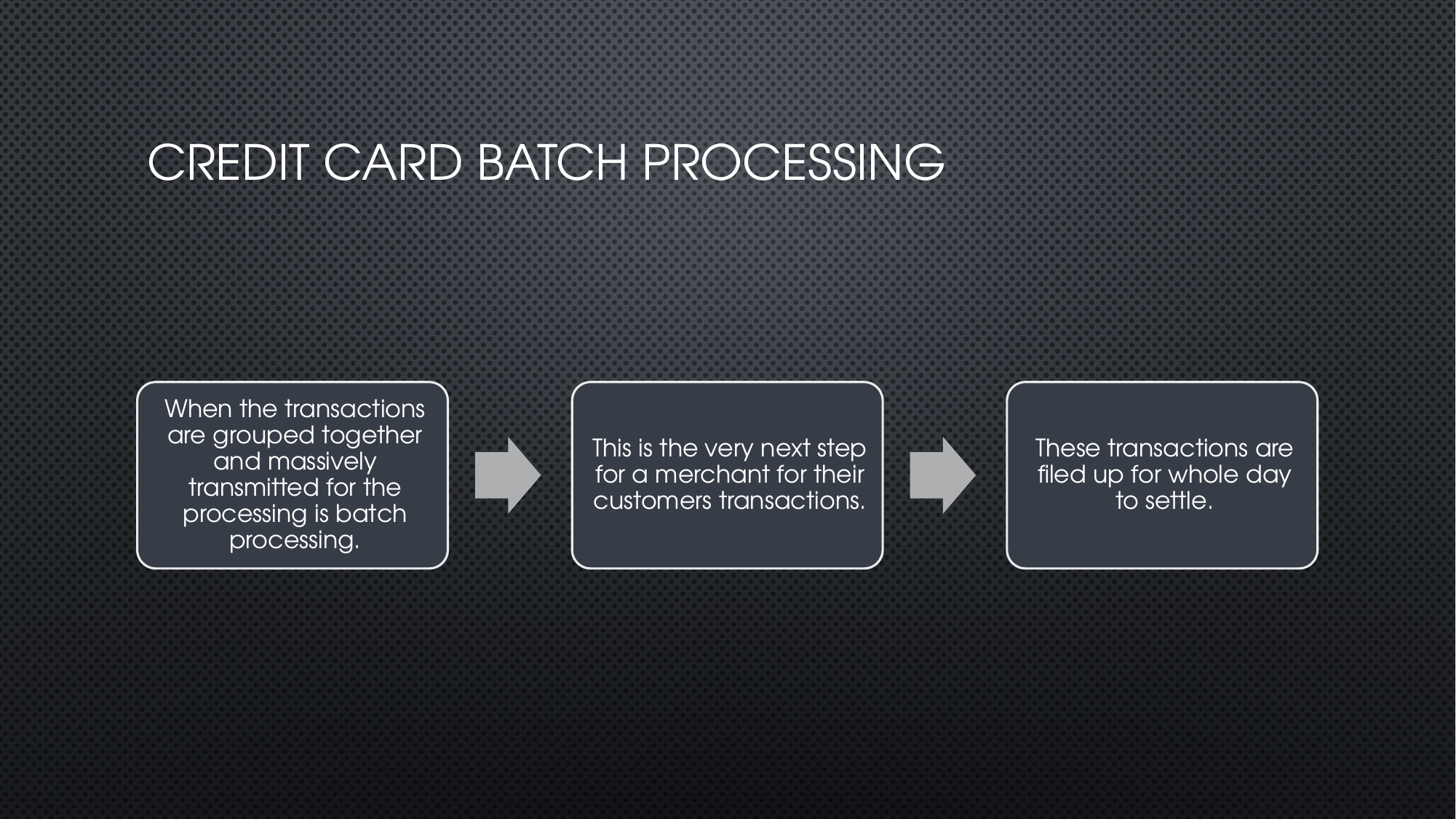

# Credit card Batch processing
When the transactions are grouped together and massively transmitted for the processing is batch processing.

This is the very next step for a merchant for their customers transactions.

These transactions are filed up for whole day to settle.